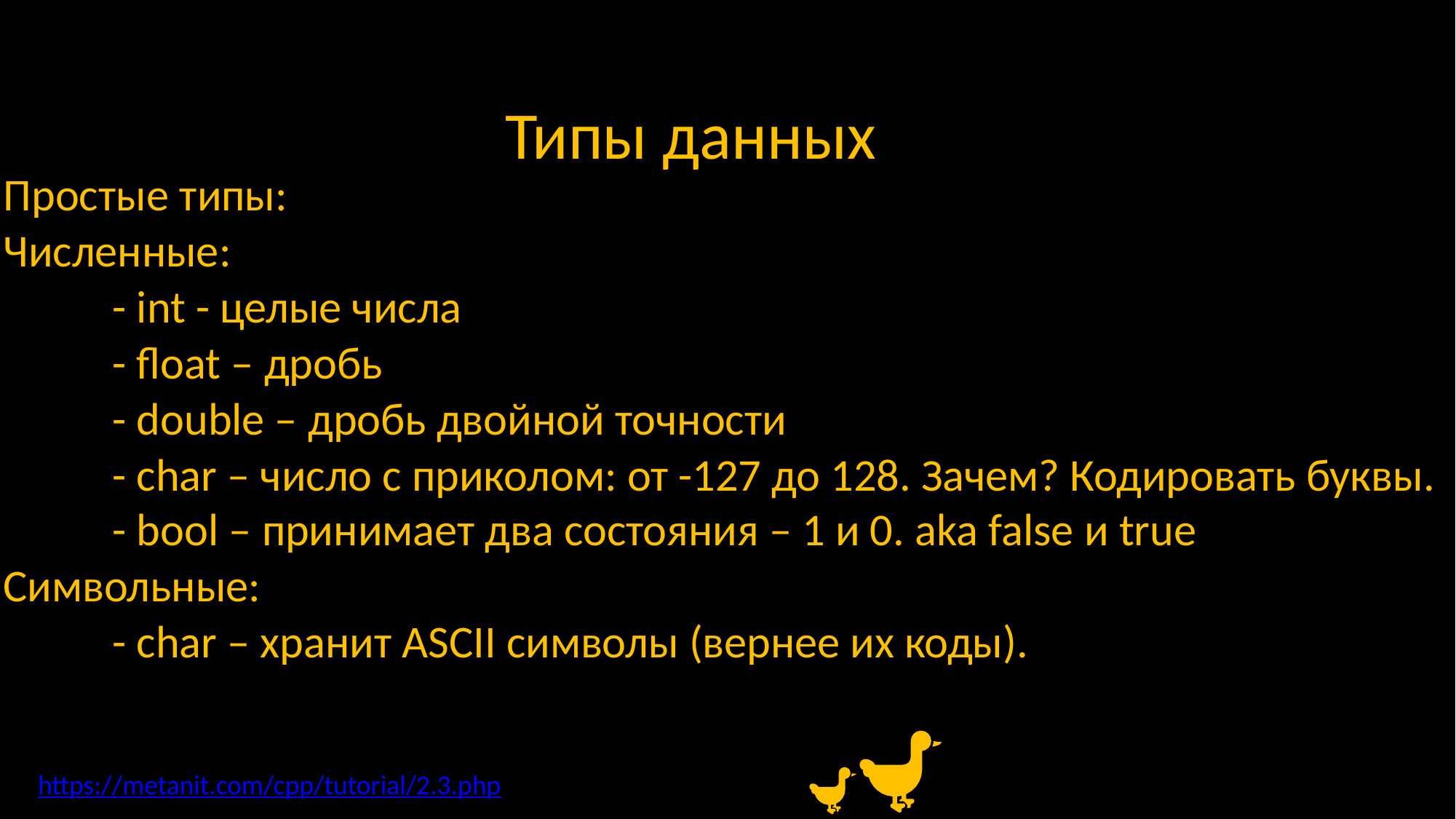

# Типы данных
Простые типы:
Численные:
	- int - целые числа
	- float – дробь
	- double – дробь двойной точности
	- char – число с приколом: от -127 до 128. Зачем? Кодировать буквы. 	- bool – принимает два состояния – 1 и 0. aka false и true
Символьные:
	- char – хранит ASCII символы (вернее их коды).

https://metanit.com/cpp/tutorial/2.3.php